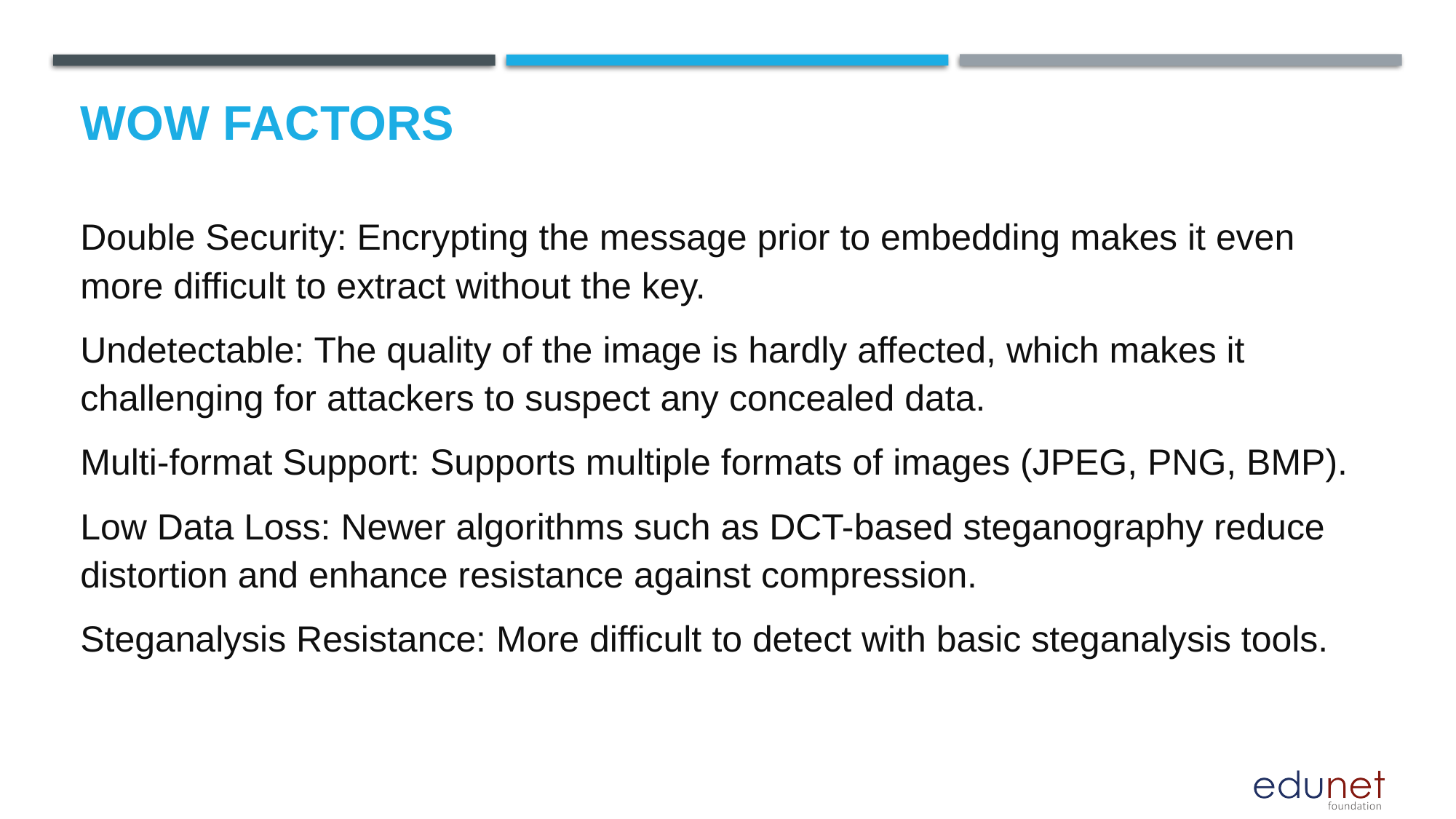

# Wow factors
Double Security: Encrypting the message prior to embedding makes it even more difficult to extract without the key.
Undetectable: The quality of the image is hardly affected, which makes it challenging for attackers to suspect any concealed data.
Multi-format Support: Supports multiple formats of images (JPEG, PNG, BMP).
Low Data Loss: Newer algorithms such as DCT-based steganography reduce distortion and enhance resistance against compression.
Steganalysis Resistance: More difficult to detect with basic steganalysis tools.